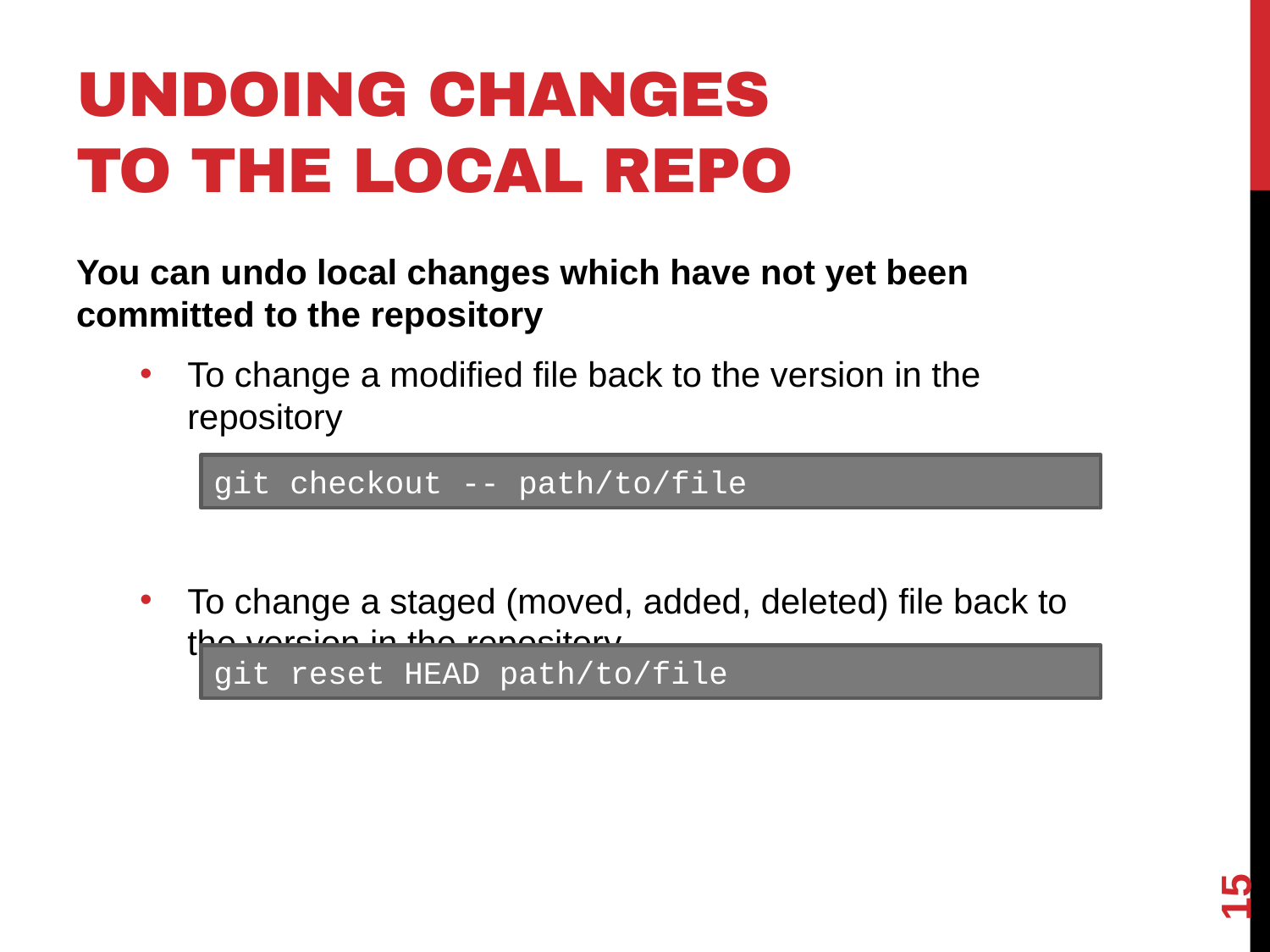

# Undoing changes to the local repo
You can undo local changes which have not yet been committed to the repository
To change a modified file back to the version in the repository

To change a staged (moved, added, deleted) file back to the version in the repository
git checkout -- path/to/file
git reset HEAD path/to/file
15